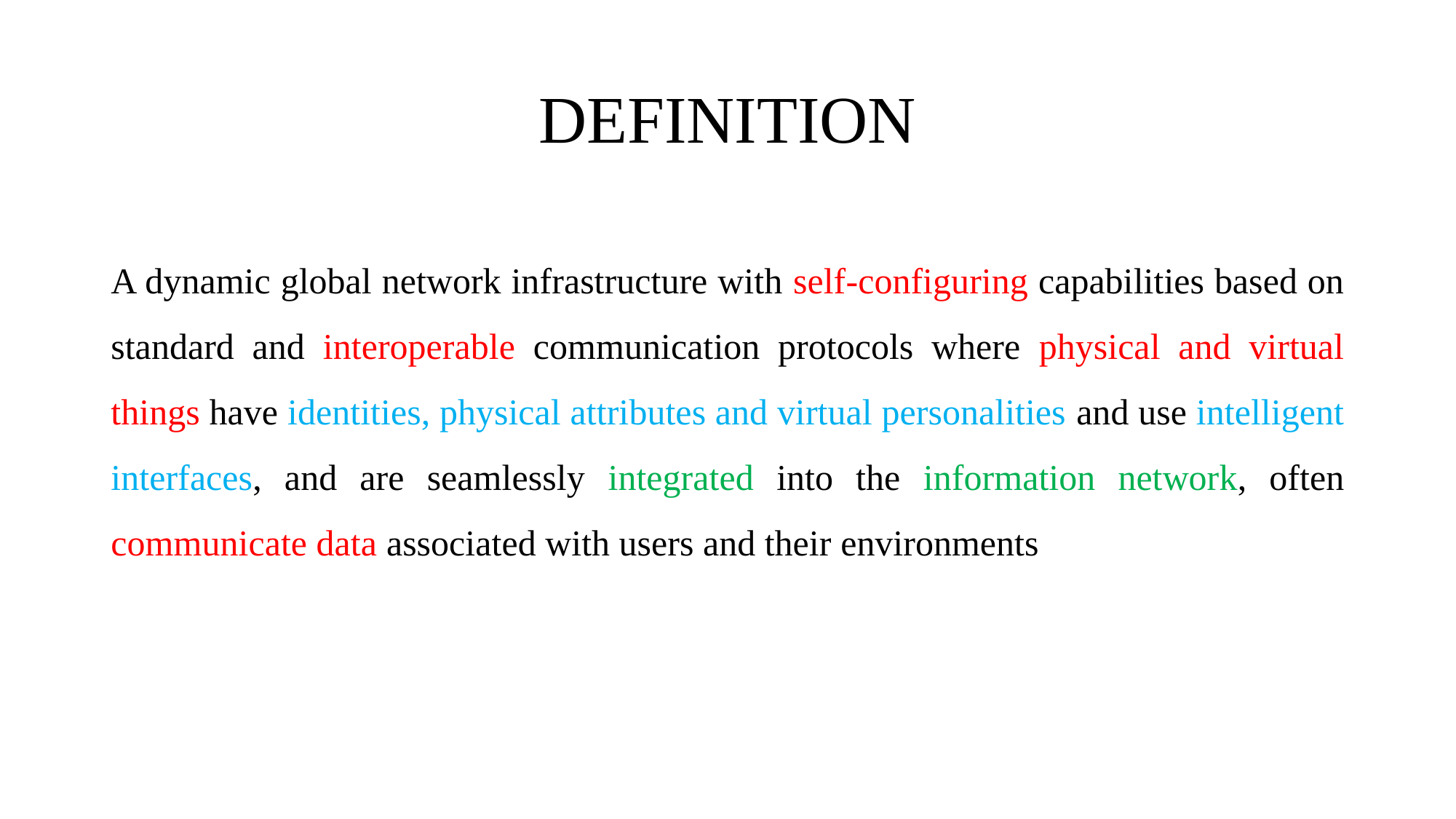

# DEFINITION
A dynamic global network infrastructure with self-configuring capabilities based on standard and interoperable communication protocols where physical and virtual things have identities, physical attributes and virtual personalities and use intelligent interfaces, and are seamlessly integrated into the information network, often communicate data associated with users and their environments